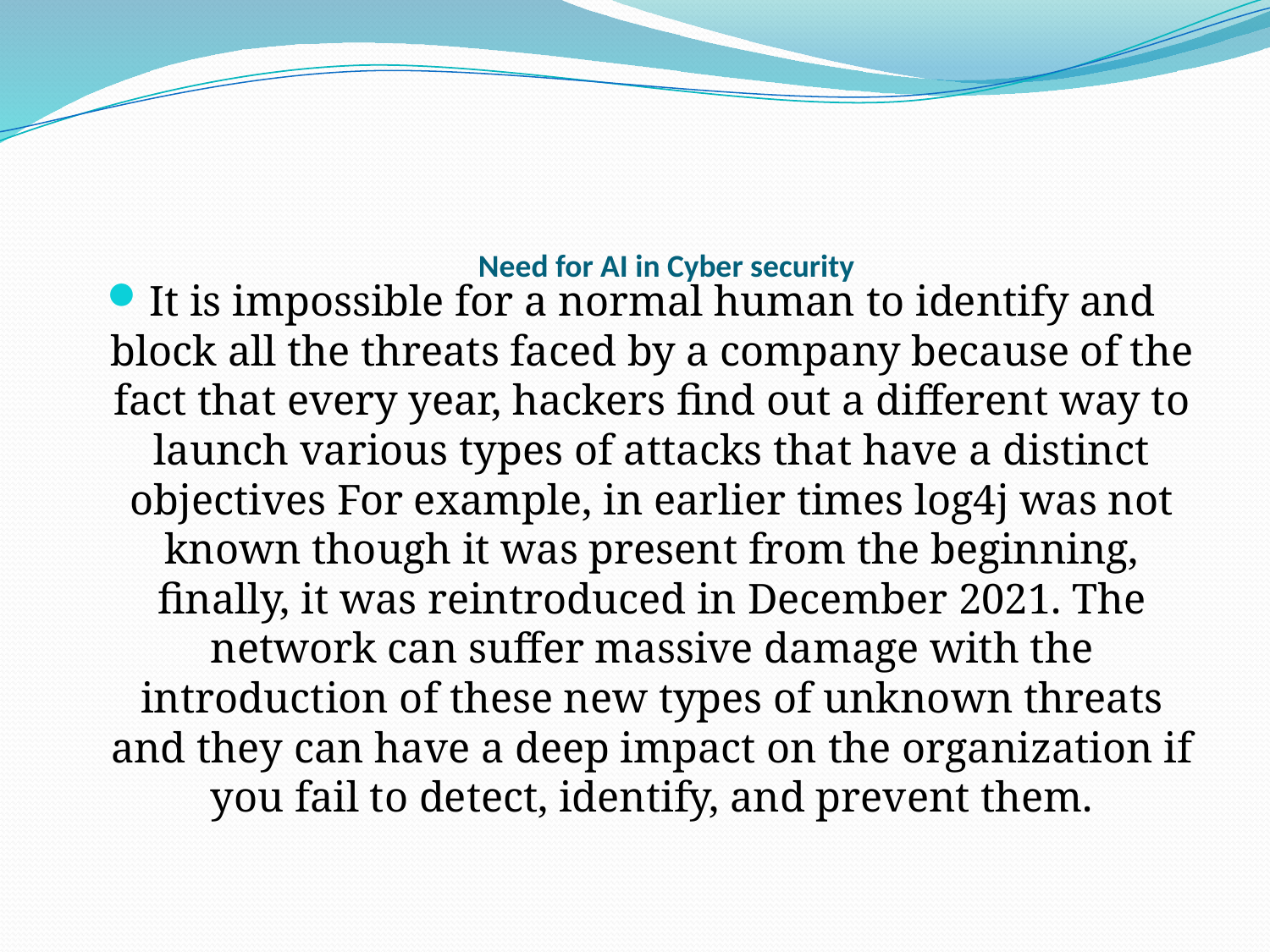

# Need for AI in Cyber security
It is impossible for a normal human to identify and block all the threats faced by a company because of the fact that every year, hackers find out a different way to launch various types of attacks that have a distinct objectives For example, in earlier times log4j was not known though it was present from the beginning, finally, it was reintroduced in December 2021. The network can suffer massive damage with the introduction of these new types of unknown threats and they can have a deep impact on the organization if you fail to detect, identify, and prevent them.